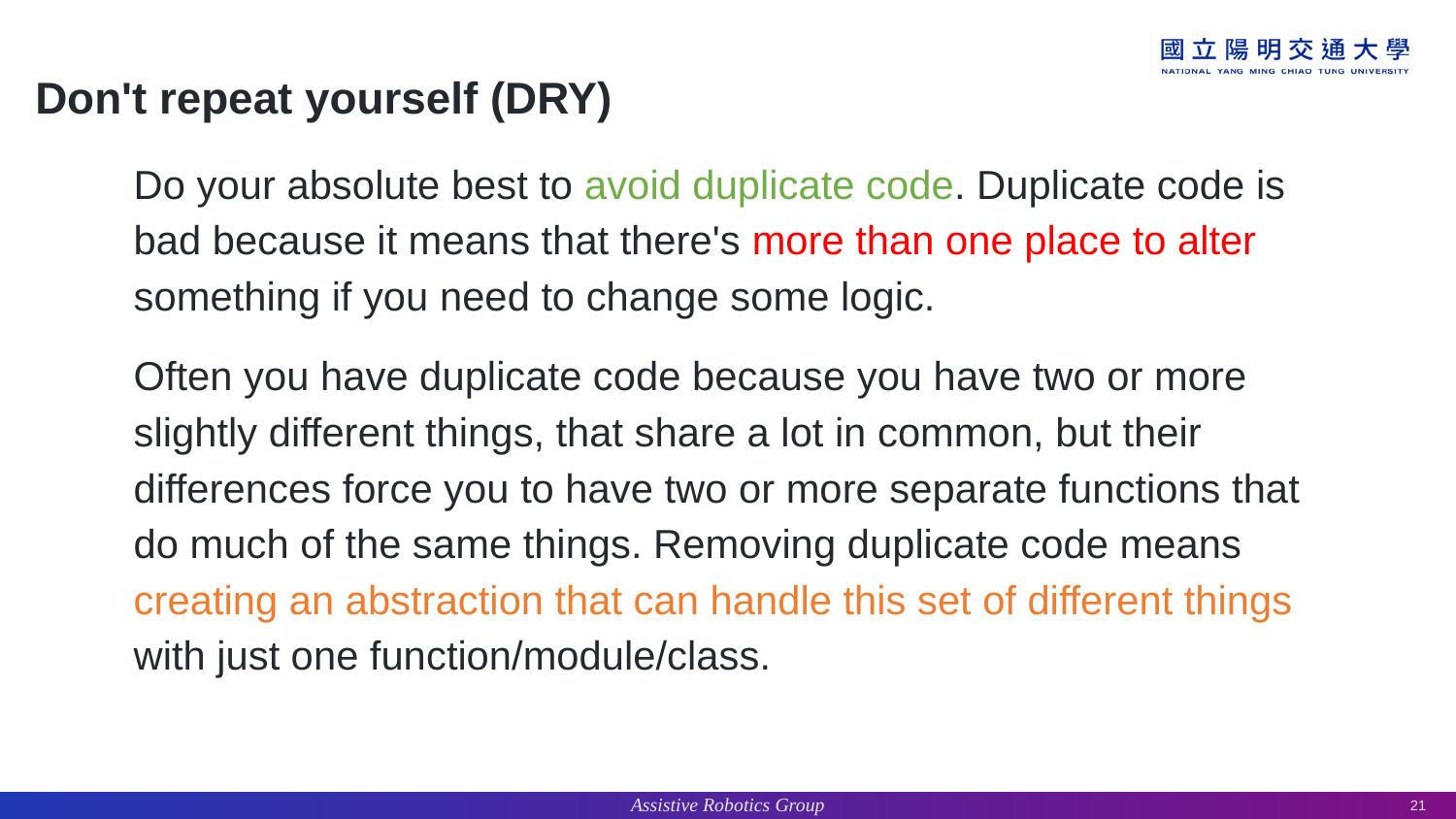

# Don't repeat yourself (DRY)
Do your absolute best to avoid duplicate code. Duplicate code is bad because it means that there's more than one place to alter something if you need to change some logic.
Often you have duplicate code because you have two or more slightly different things, that share a lot in common, but their differences force you to have two or more separate functions that do much of the same things. Removing duplicate code means creating an abstraction that can handle this set of different things with just one function/module/class.